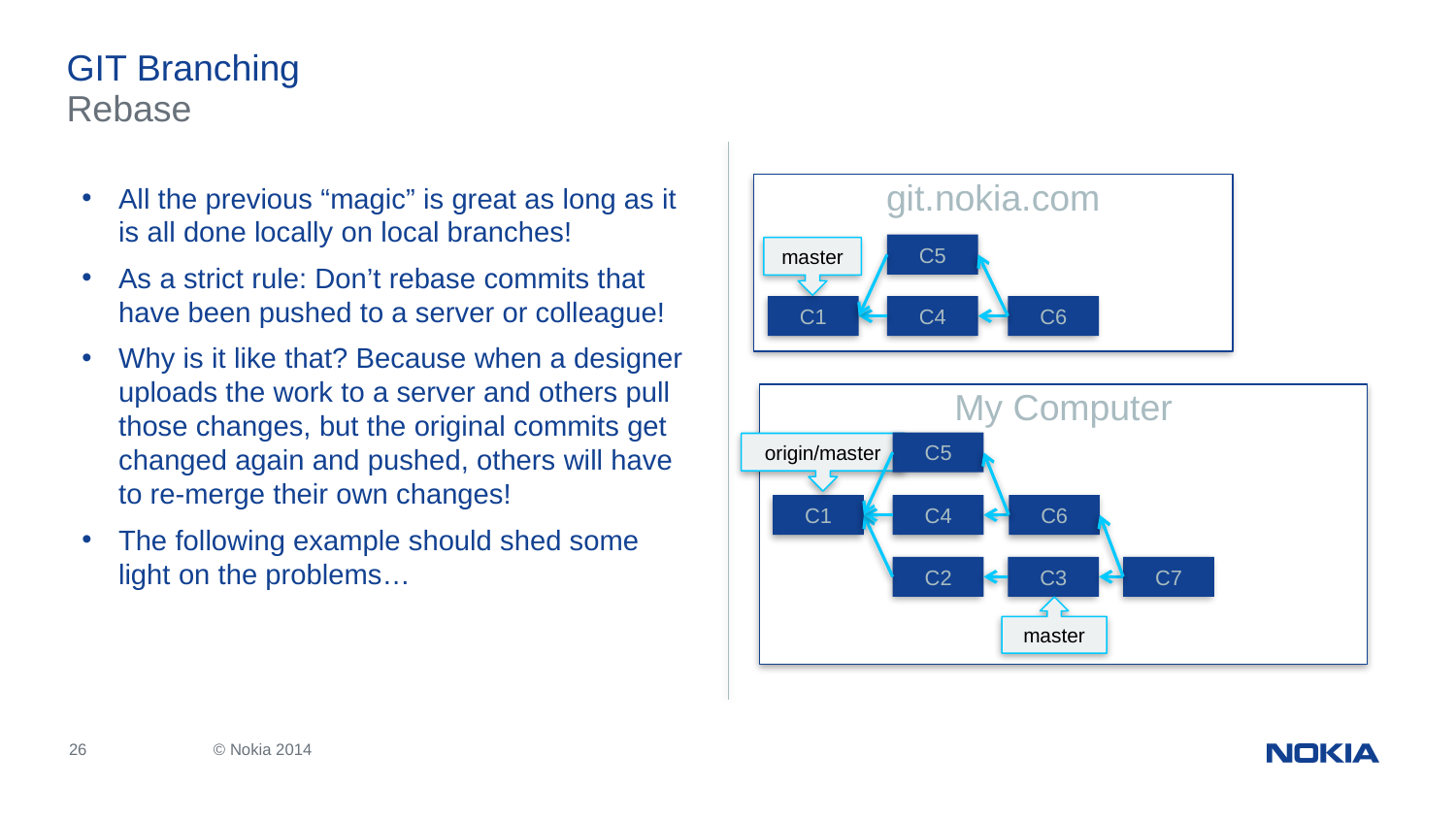

# GIT Branching
Rebase
All the previous “magic” is great as long as it is all done locally on local branches!
As a strict rule: Don’t rebase commits that have been pushed to a server or colleague!
Why is it like that? Because when a designer uploads the work to a server and others pull those changes, but the original commits get changed again and pushed, others will have to re-merge their own changes!
The following example should shed some light on the problems…
git.nokia.com
C5
master
C1
C4
C6
My Computer
C5
origin/master
C1
C4
C6
C2
C3
C7
master